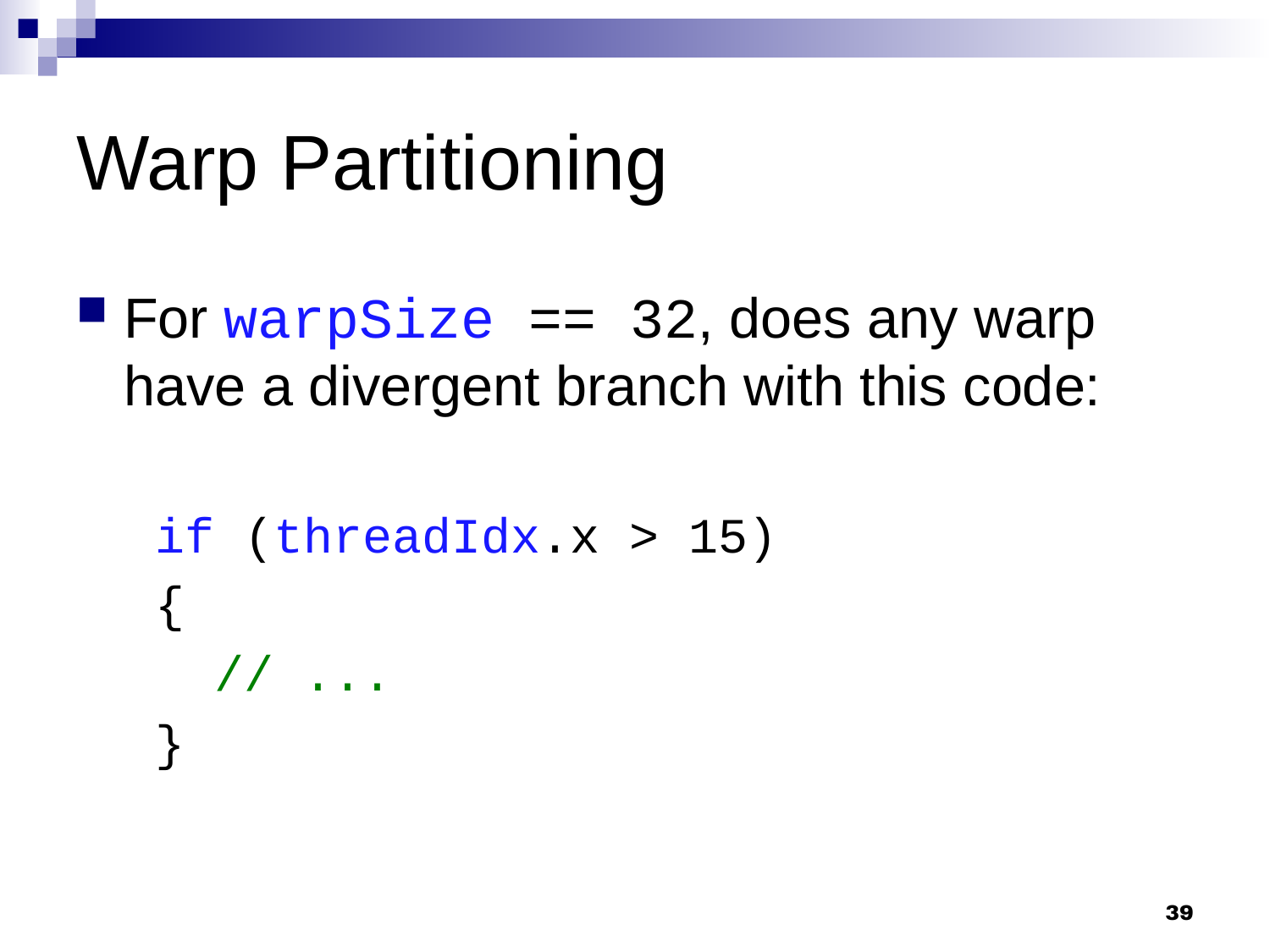

# Warp Partitioning
For warpSize == 32, does any warp have a divergent branch with this code:
if (threadIdx.x > 15)
{
  // ...
}
39